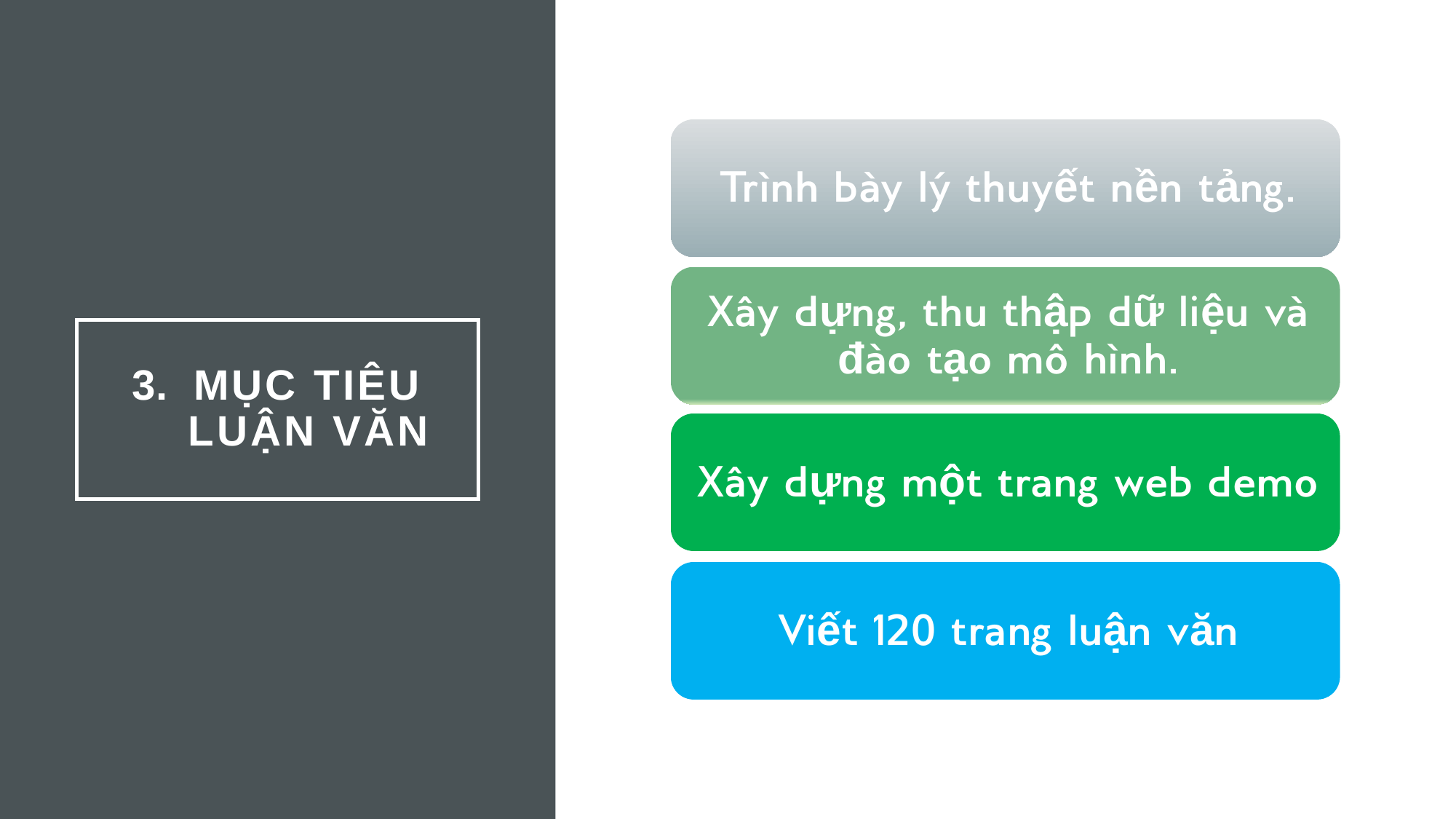

Trình bày lý thuyết nền tảng.
Xây dựng, thu thập dữ liệu và đào tạo mô hình.
Xây dựng một trang web demo
Viết 120 trang luận văn
# Mục tiêu luận văn